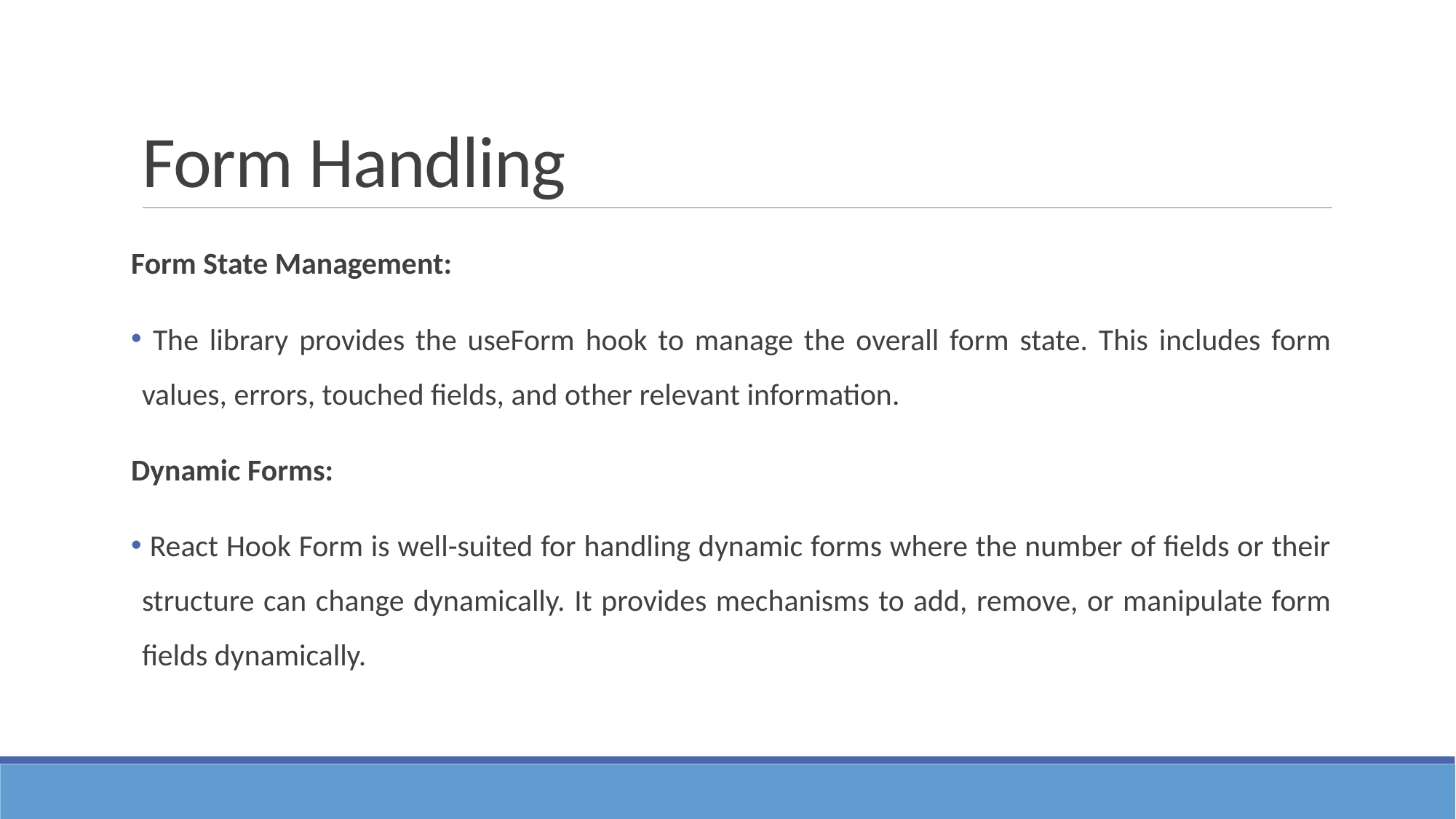

# Form Handling
Form State Management:
 The library provides the useForm hook to manage the overall form state. This includes form values, errors, touched fields, and other relevant information.
Dynamic Forms:
 React Hook Form is well-suited for handling dynamic forms where the number of fields or their structure can change dynamically. It provides mechanisms to add, remove, or manipulate form fields dynamically.